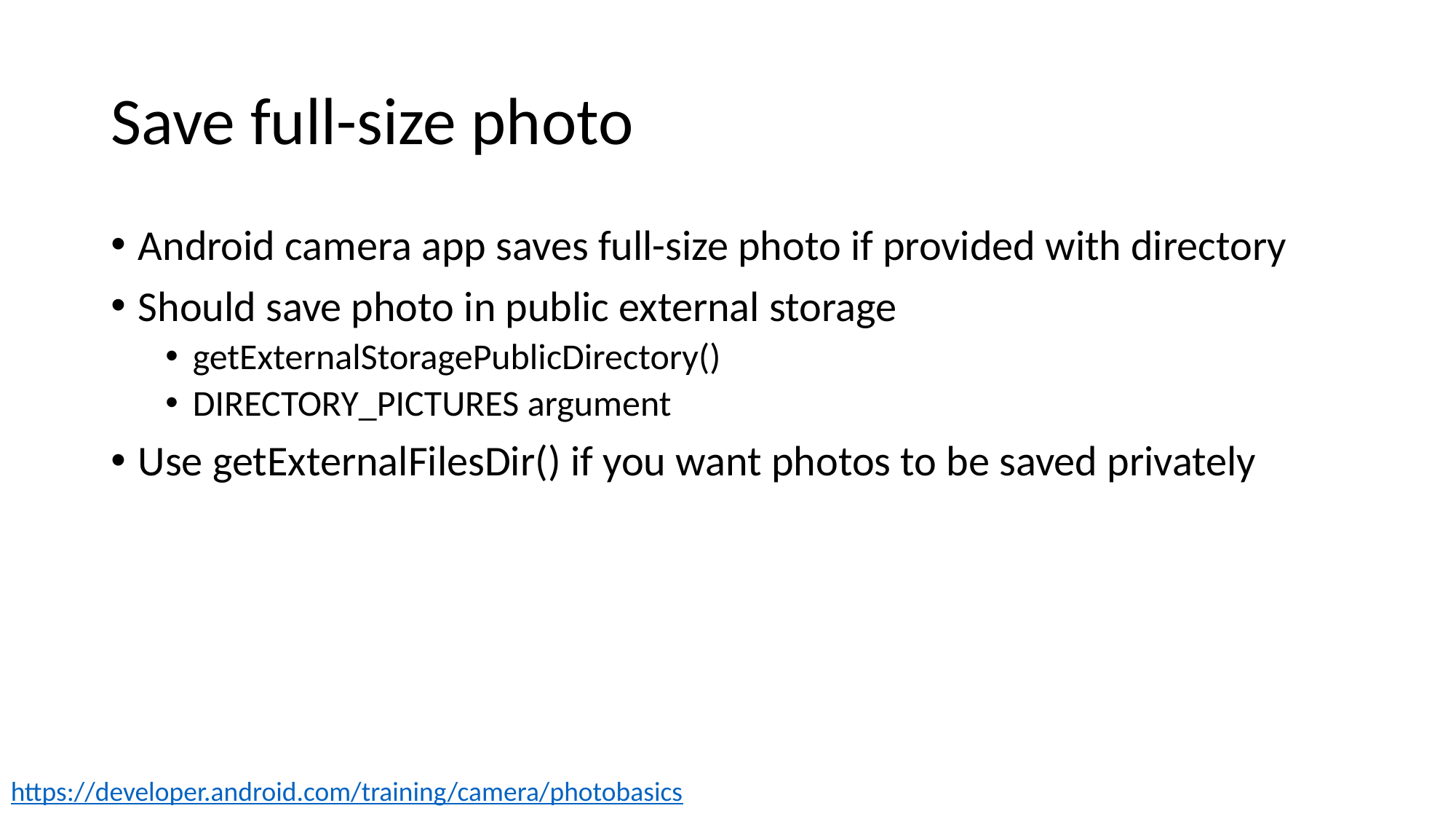

# Save full-size photo
Android camera app saves full-size photo if provided with directory
Should save photo in public external storage
getExternalStoragePublicDirectory()
DIRECTORY_PICTURES argument
Use getExternalFilesDir() if you want photos to be saved privately

https://developer.android.com/training/camera/photobasics